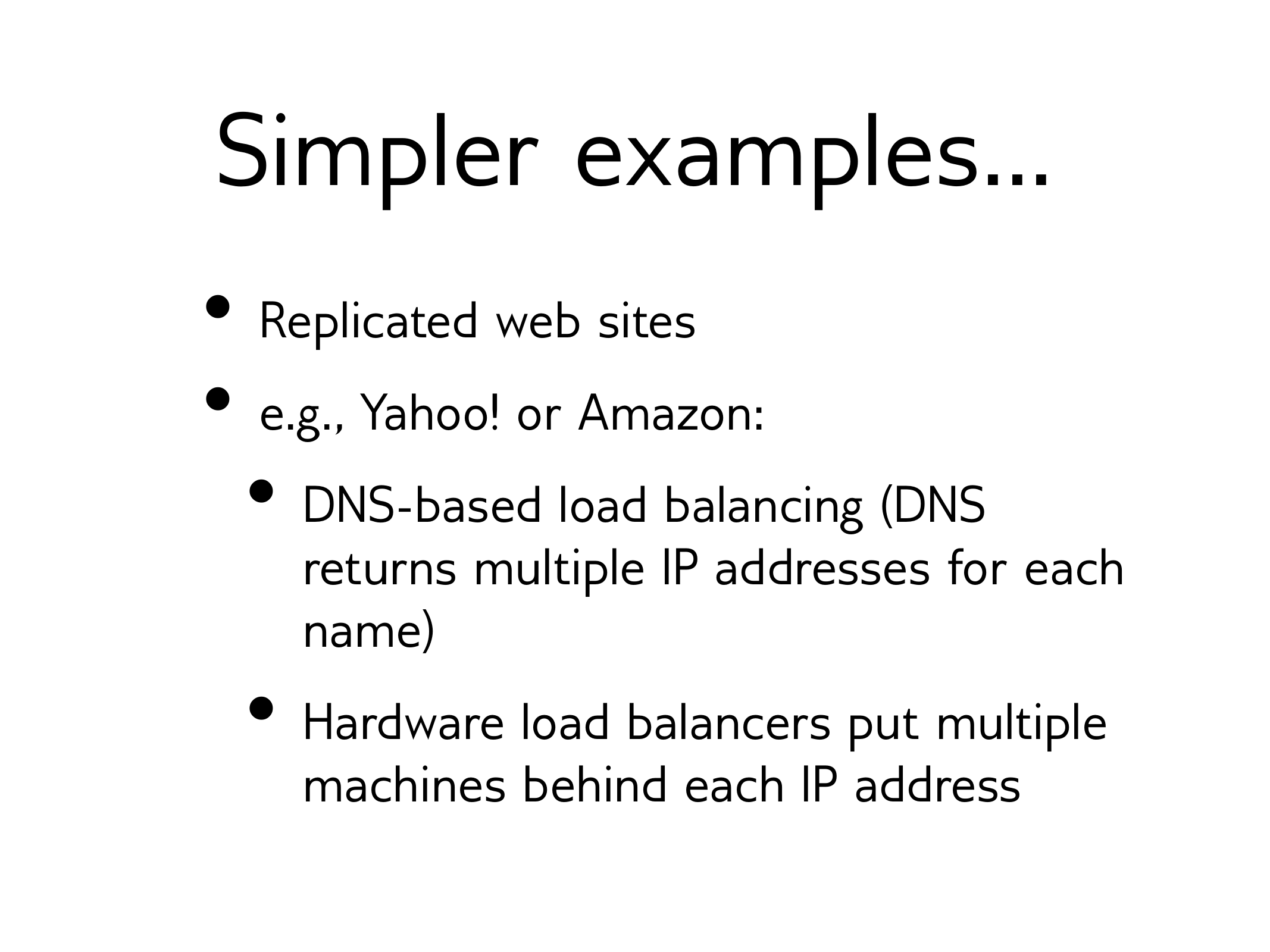

# Simpler examples...
Replicated web sites
e.g., Yahoo! or Amazon:
DNS-based load balancing (DNS returns multiple IP addresses for each name)
Hardware load balancers put multiple machines behind each IP address